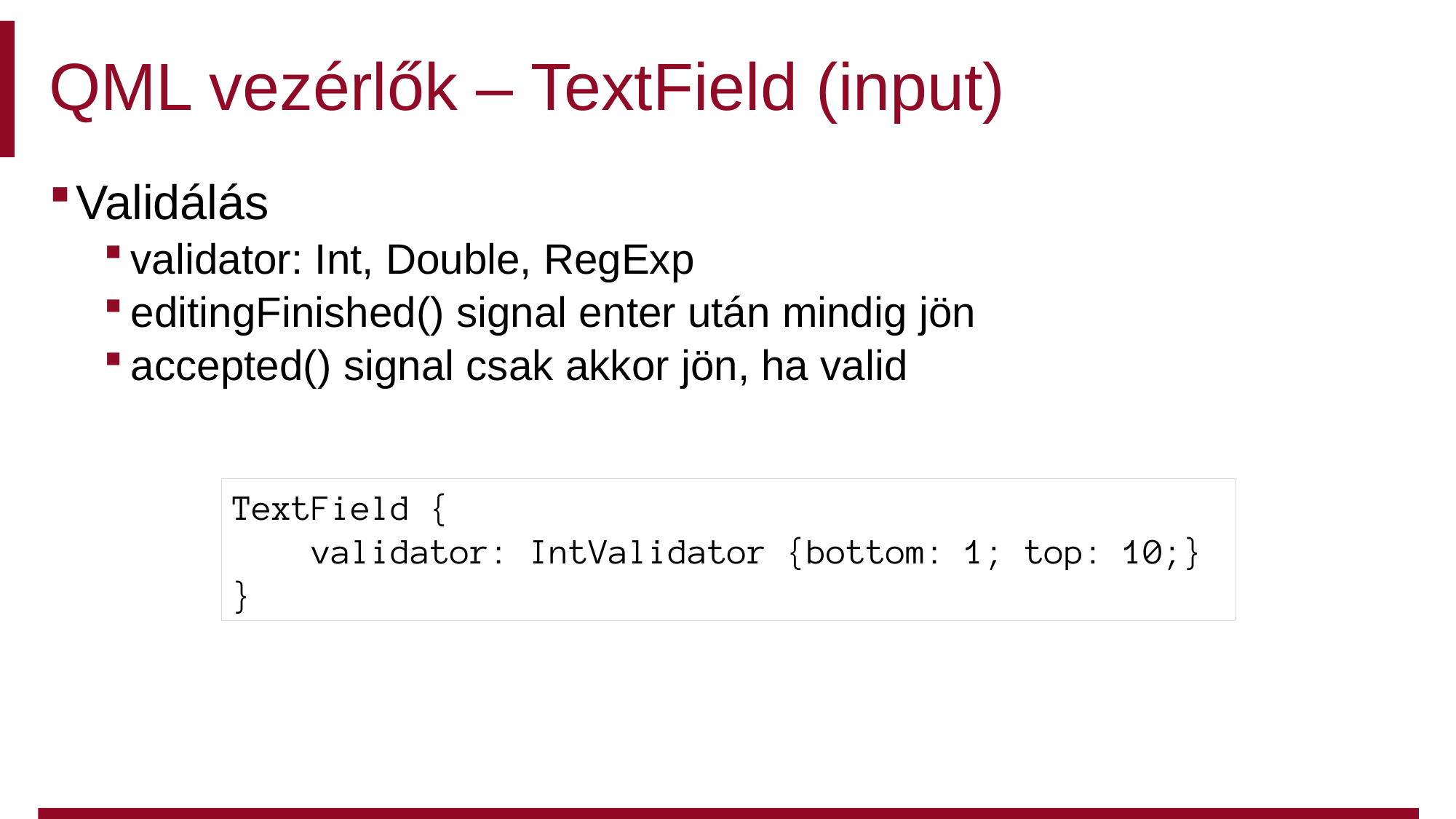

# QML vezérlők – TextField (input)
Validálás
validator: Int, Double, RegExp
editingFinished() signal enter után mindig jön
accepted() signal csak akkor jön, ha valid

TextField {
    validator: IntValidator {bottom: 1; top: 10;}
}